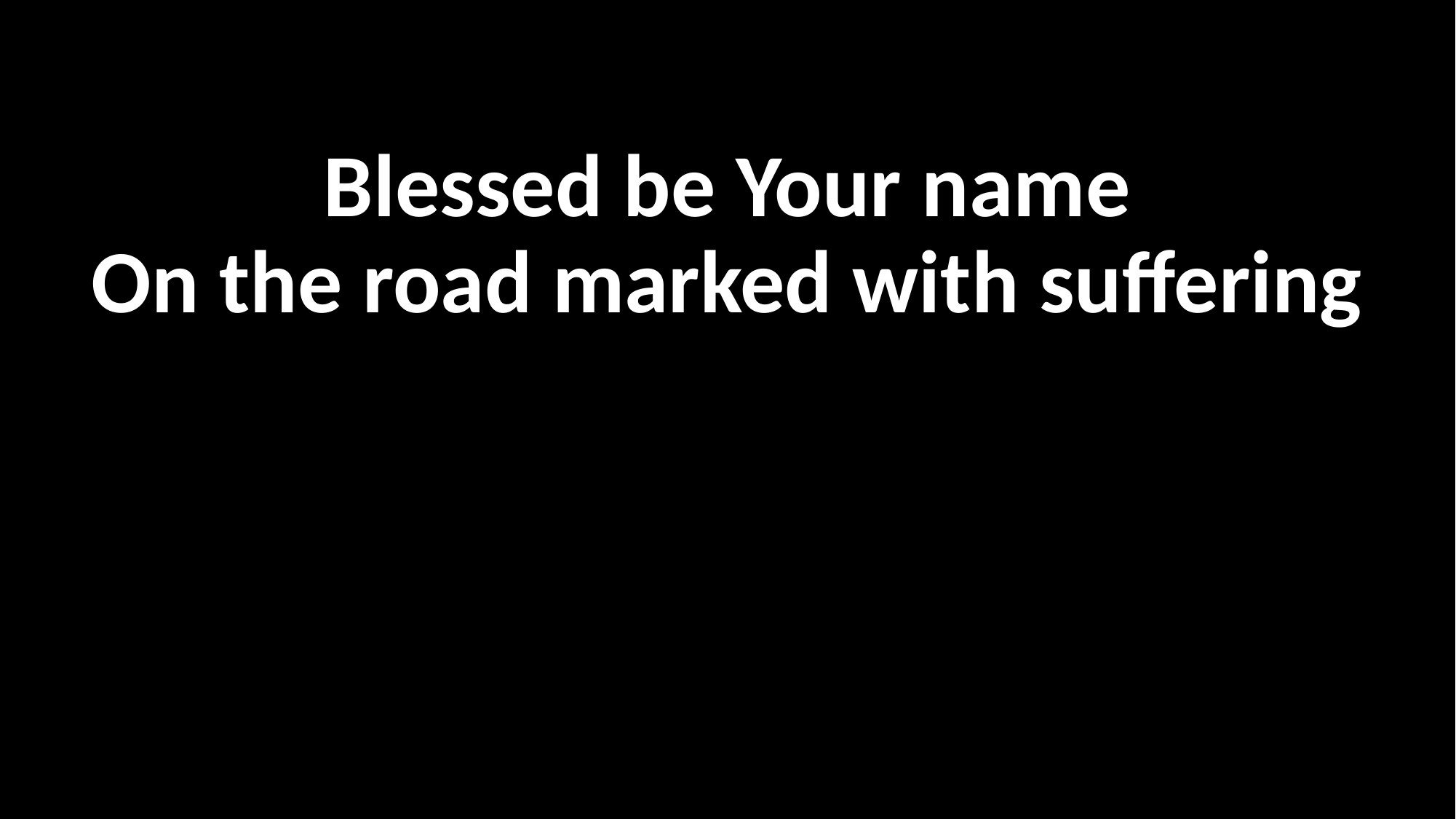

Blessed be Your name
On the road marked with suffering